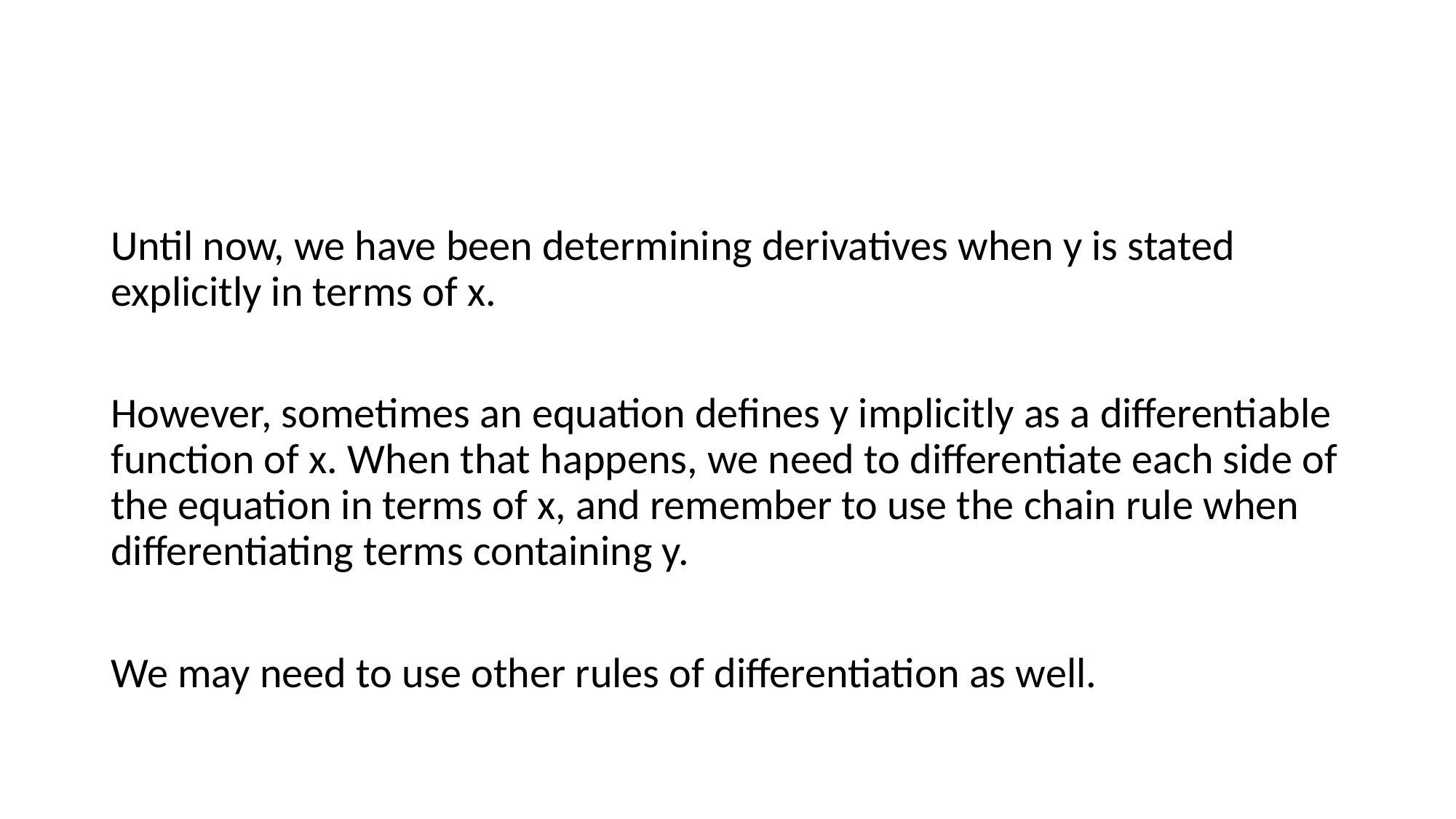

#
Until now, we have been determining derivatives when y is stated explicitly in terms of x.

However, sometimes an equation defines y implicitly as a differentiable function of x. When that happens, we need to differentiate each side of the equation in terms of x, and remember to use the chain rule when differentiating terms containing y.

We may need to use other rules of differentiation as well.